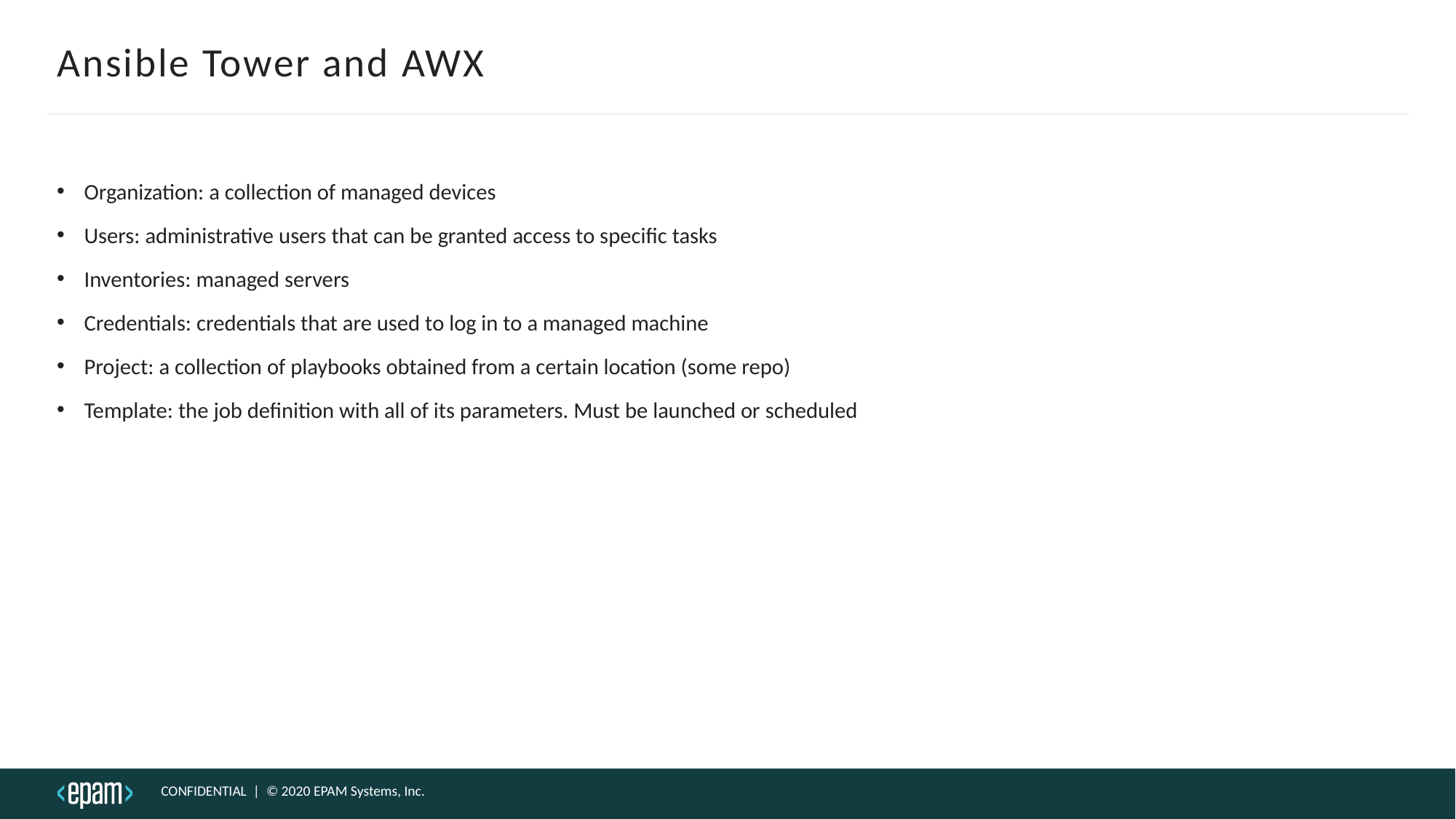

# Ansible Tower and AWX
Organization: a collection of managed devices
Users: administrative users that can be granted access to specific tasks
Inventories: managed servers
Credentials: credentials that are used to log in to a managed machine
Project: a collection of playbooks obtained from a certain location (some repo)
Template: the job definition with all of its parameters. Must be launched or scheduled